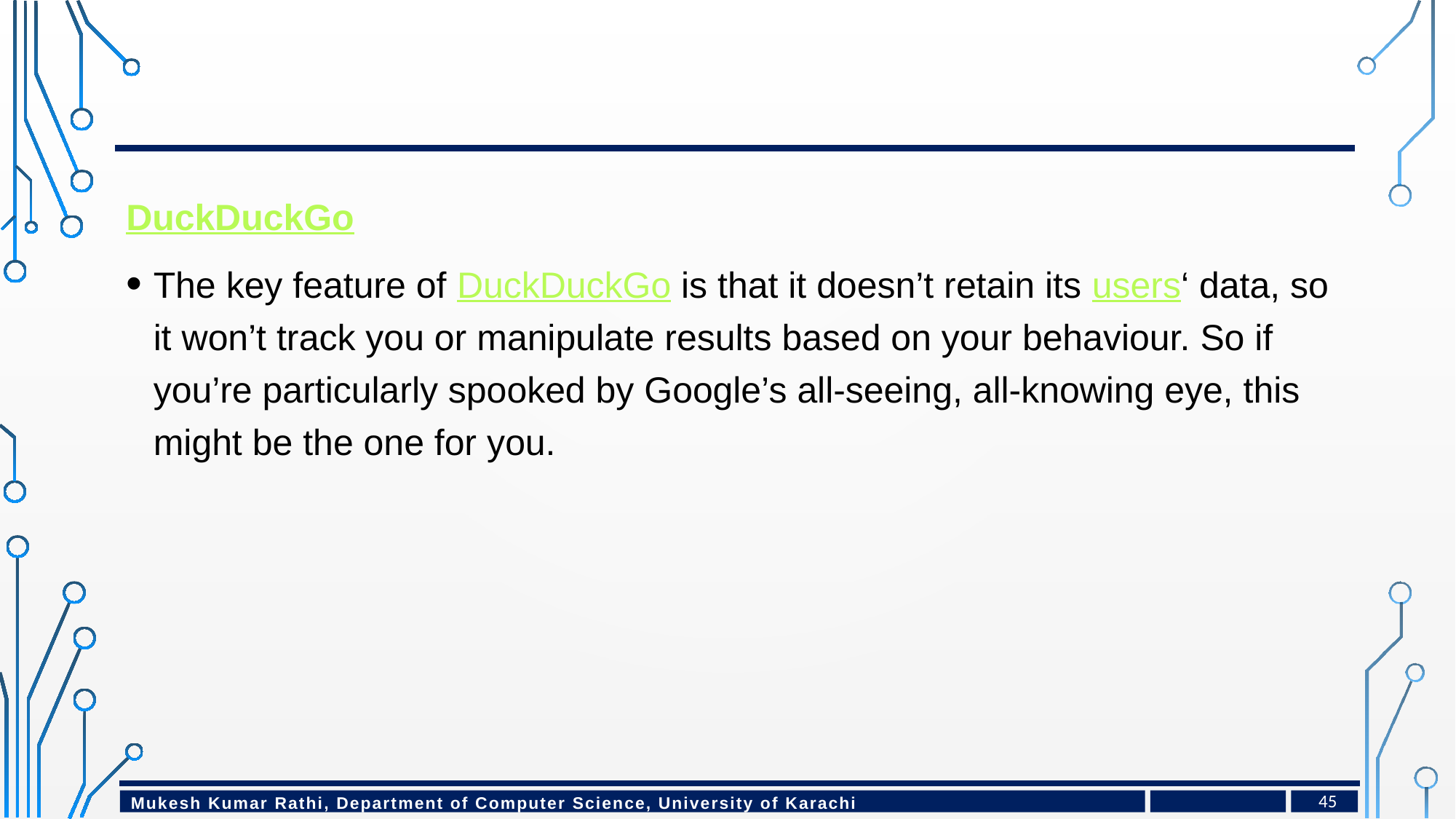

#
DuckDuckGo
The key feature of DuckDuckGo is that it doesn’t retain its users‘ data, so it won’t track you or manipulate results based on your behaviour. So if you’re particularly spooked by Google’s all-seeing, all-knowing eye, this might be the one for you.

45